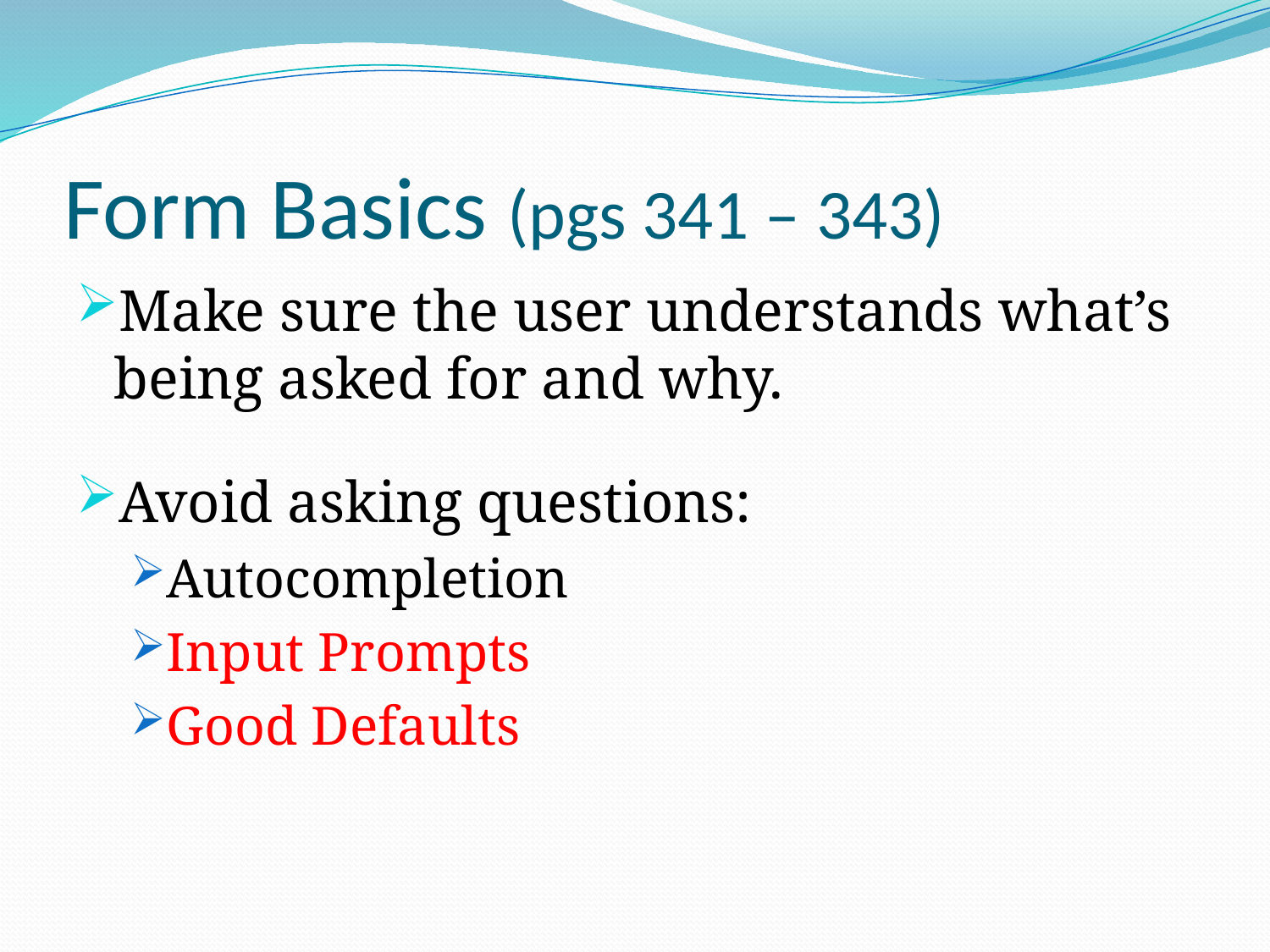

# Form Basics (pgs 341 – 343)
Make sure the user understands what’s being asked for and why.

Avoid asking questions:
Autocompletion
Input Prompts
Good Defaults